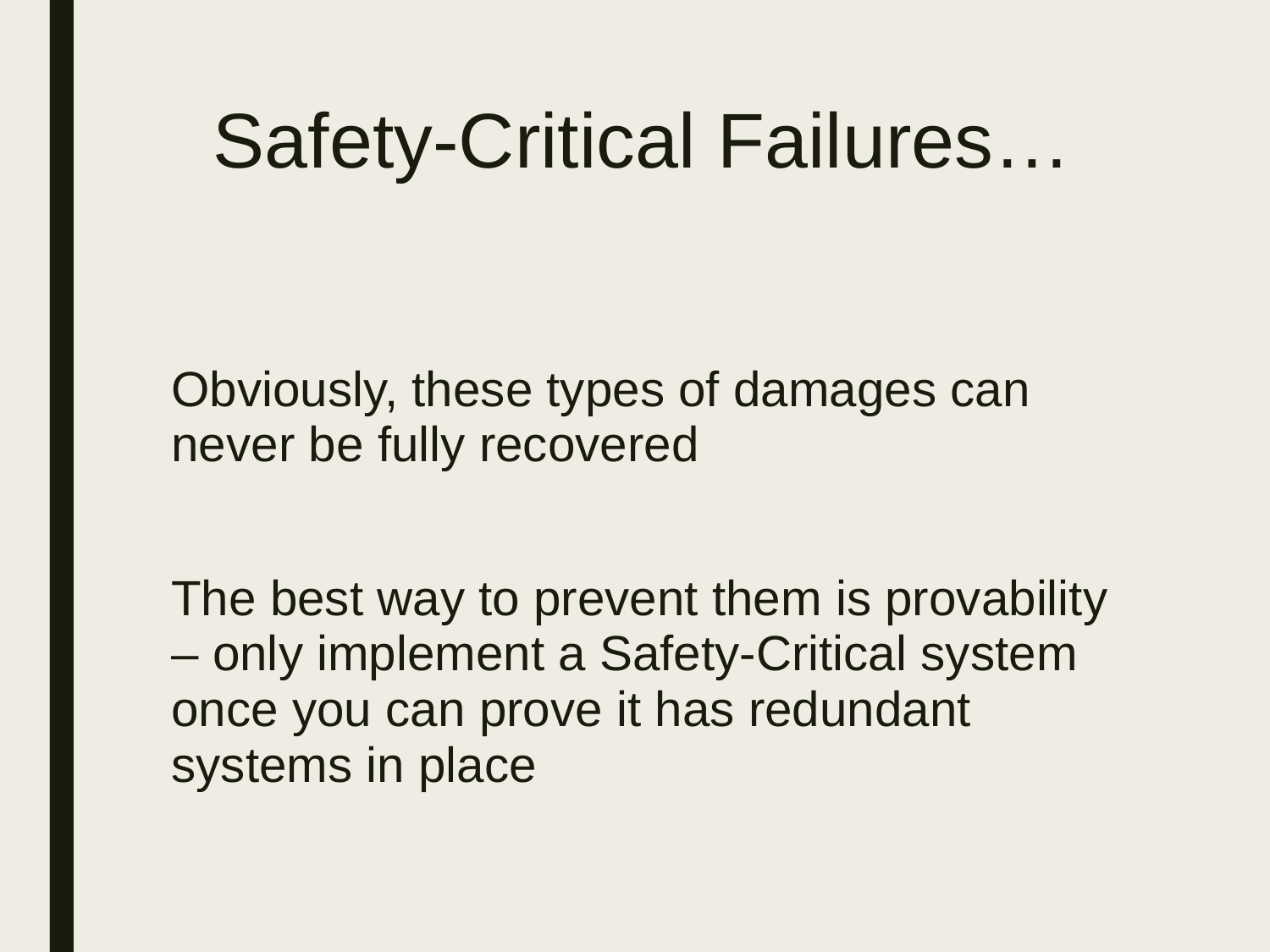

# Safety-Critical Failures…

Obviously, these types of damages can never be fully recovered

The best way to prevent them is provability – only implement a Safety-Critical system once you can prove it has redundant systems in place